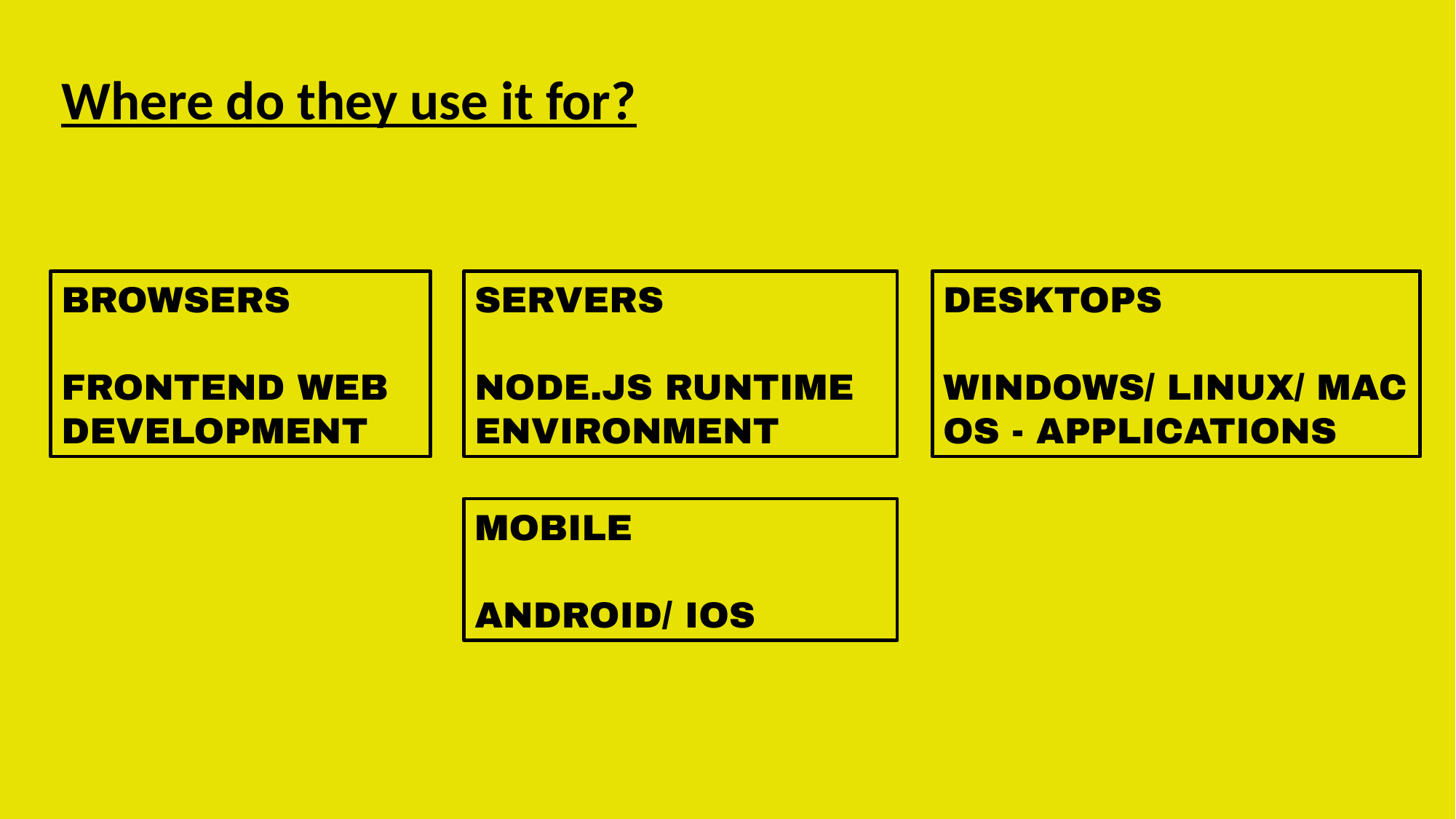

Where do they use it for?
BROWSERS

FRONTEND WEB DEVELOPMENT
SERVERS

NODE.JS RUNTIME
ENVIRONMENT
DESKTOPS

WINDOWS/ LINUX/ MAC OS - APPLICATIONS
MOBILE

ANDROID/ IOS